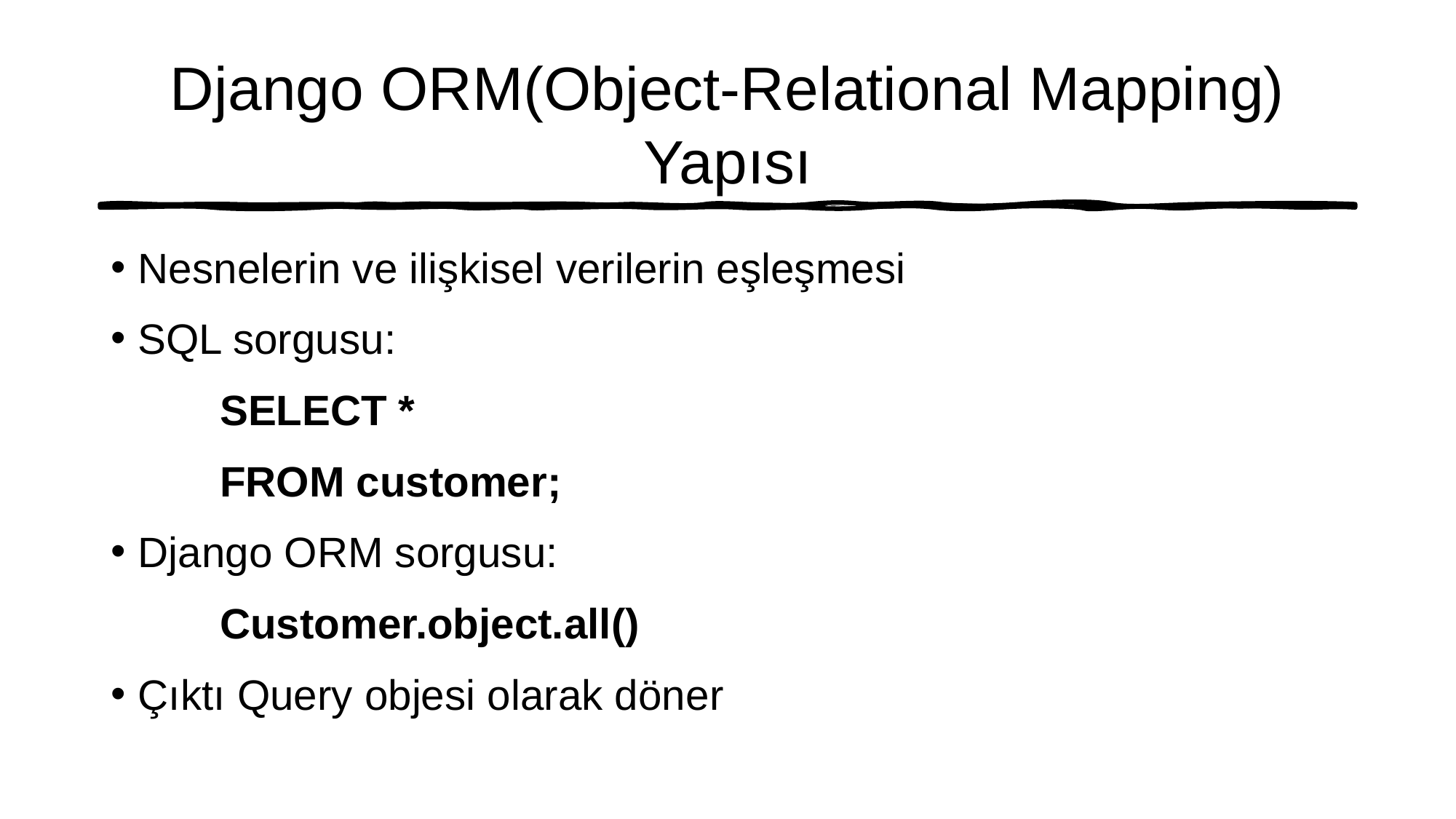

# Django ORM(Object-Relational Mapping) Yapısı
Nesnelerin ve ilişkisel verilerin eşleşmesi
SQL sorgusu:
	SELECT *
	FROM customer;
Django ORM sorgusu:
	Customer.object.all()
Çıktı Query objesi olarak döner